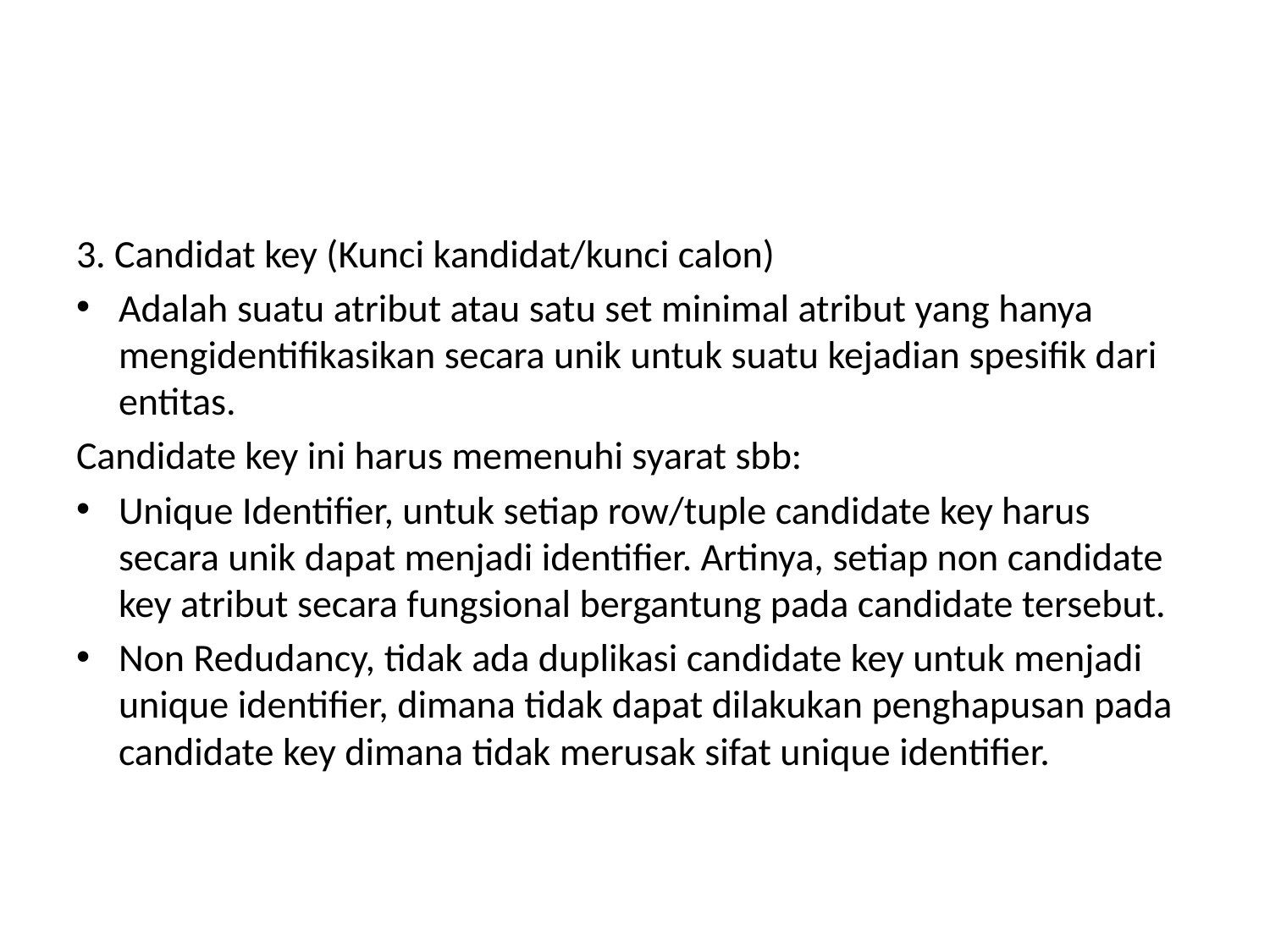

#
3. Candidat key (Kunci kandidat/kunci calon)
Adalah suatu atribut atau satu set minimal atribut yang hanya mengidentifikasikan secara unik untuk suatu kejadian spesifik dari entitas.
Candidate key ini harus memenuhi syarat sbb:
Unique Identifier, untuk setiap row/tuple candidate key harus secara unik dapat menjadi identifier. Artinya, setiap non candidate key atribut secara fungsional bergantung pada candidate tersebut.
Non Redudancy, tidak ada duplikasi candidate key untuk menjadi unique identifier, dimana tidak dapat dilakukan penghapusan pada candidate key dimana tidak merusak sifat unique identifier.